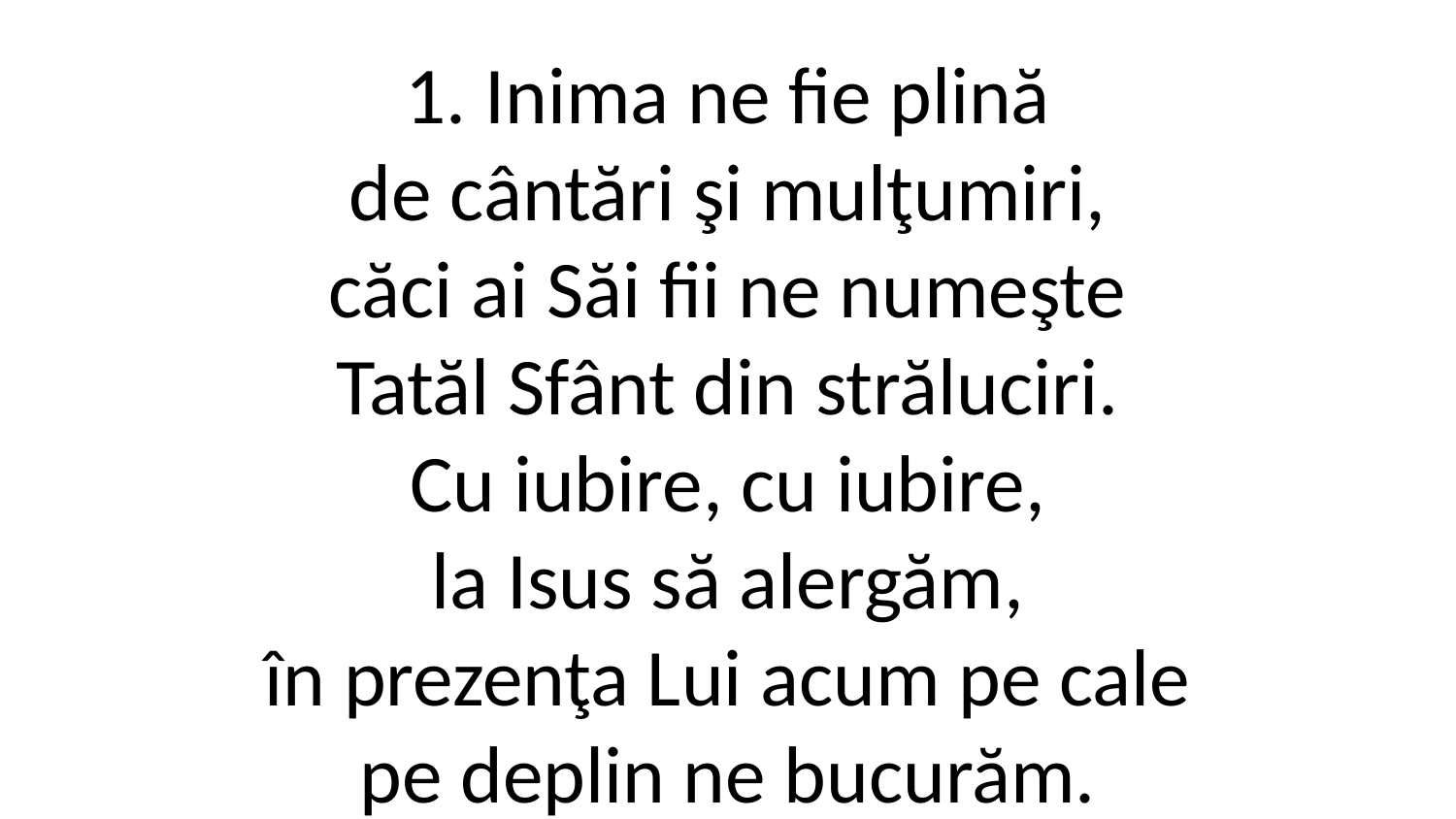

1. Inima ne fie plină
de cântări şi mulţumiri,
căci ai Săi fii ne numeşte
Tatăl Sfânt din străluciri.
Cu iubire, cu iubire,
la Isus să alergăm,
în prezenţa Lui acum pe cale
pe deplin ne bucurăm.